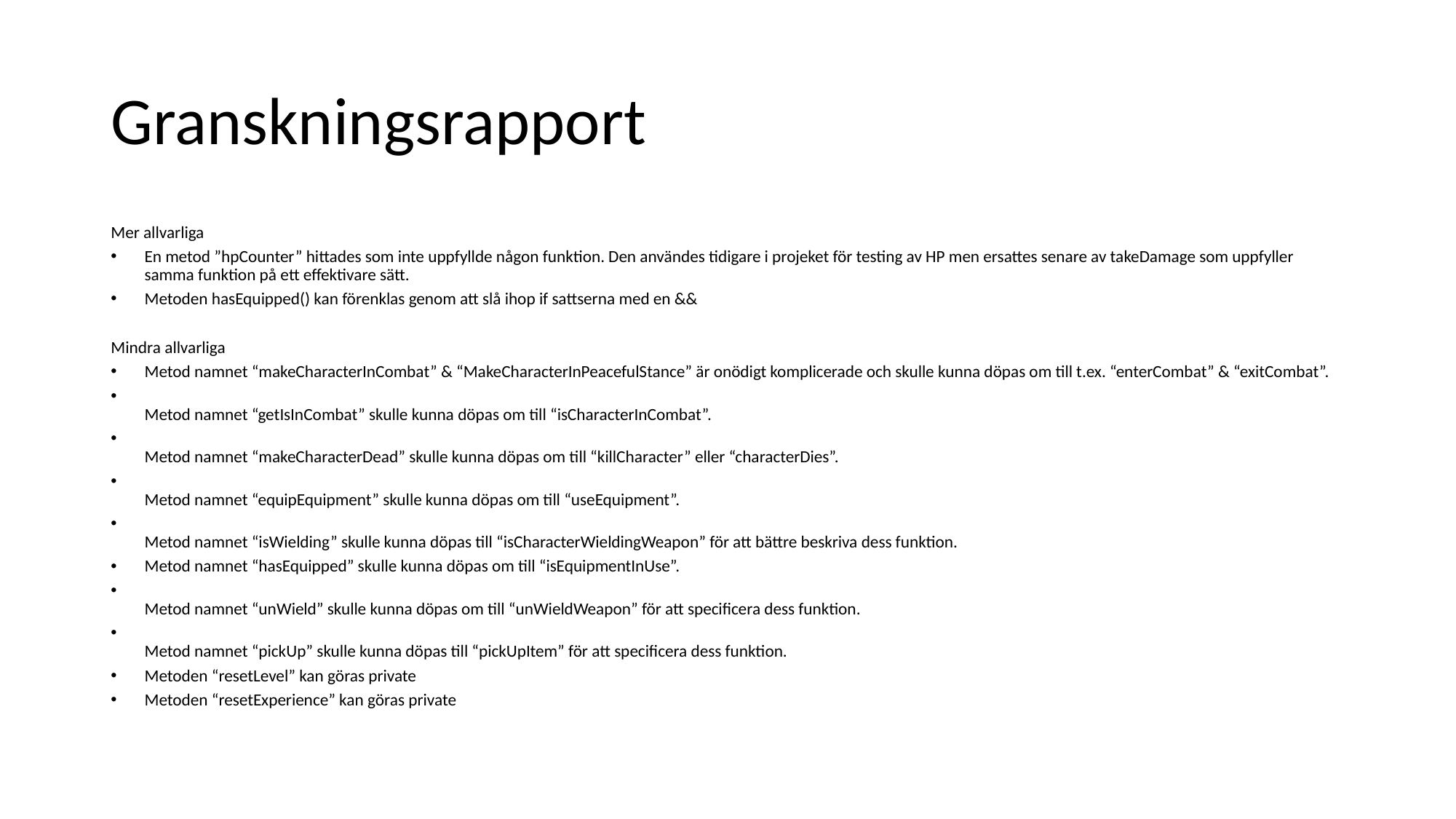

# Granskningsrapport
Mer allvarliga
En metod ”hpCounter” hittades som inte uppfyllde någon funktion. Den användes tidigare i projeket för testing av HP men ersattes senare av takeDamage som uppfyller samma funktion på ett effektivare sätt.
Metoden hasEquipped() kan förenklas genom att slå ihop if sattserna med en &&

Mindra allvarliga
Metod namnet “makeCharacterInCombat” & “MakeCharacterInPeacefulStance” är onödigt komplicerade och skulle kunna döpas om till t.ex. “enterCombat” & “exitCombat”.
Metod namnet “getIsInCombat” skulle kunna döpas om till “isCharacterInCombat”.
Metod namnet “makeCharacterDead” skulle kunna döpas om till “killCharacter” eller “characterDies”.
Metod namnet “equipEquipment” skulle kunna döpas om till “useEquipment”.
Metod namnet “isWielding” skulle kunna döpas till “isCharacterWieldingWeapon” för att bättre beskriva dess funktion.
Metod namnet “hasEquipped” skulle kunna döpas om till “isEquipmentInUse”.
Metod namnet “unWield” skulle kunna döpas om till “unWieldWeapon” för att specificera dess funktion.
Metod namnet “pickUp” skulle kunna döpas till “pickUpItem” för att specificera dess funktion.
Metoden “resetLevel” kan göras private
Metoden “resetExperience” kan göras private